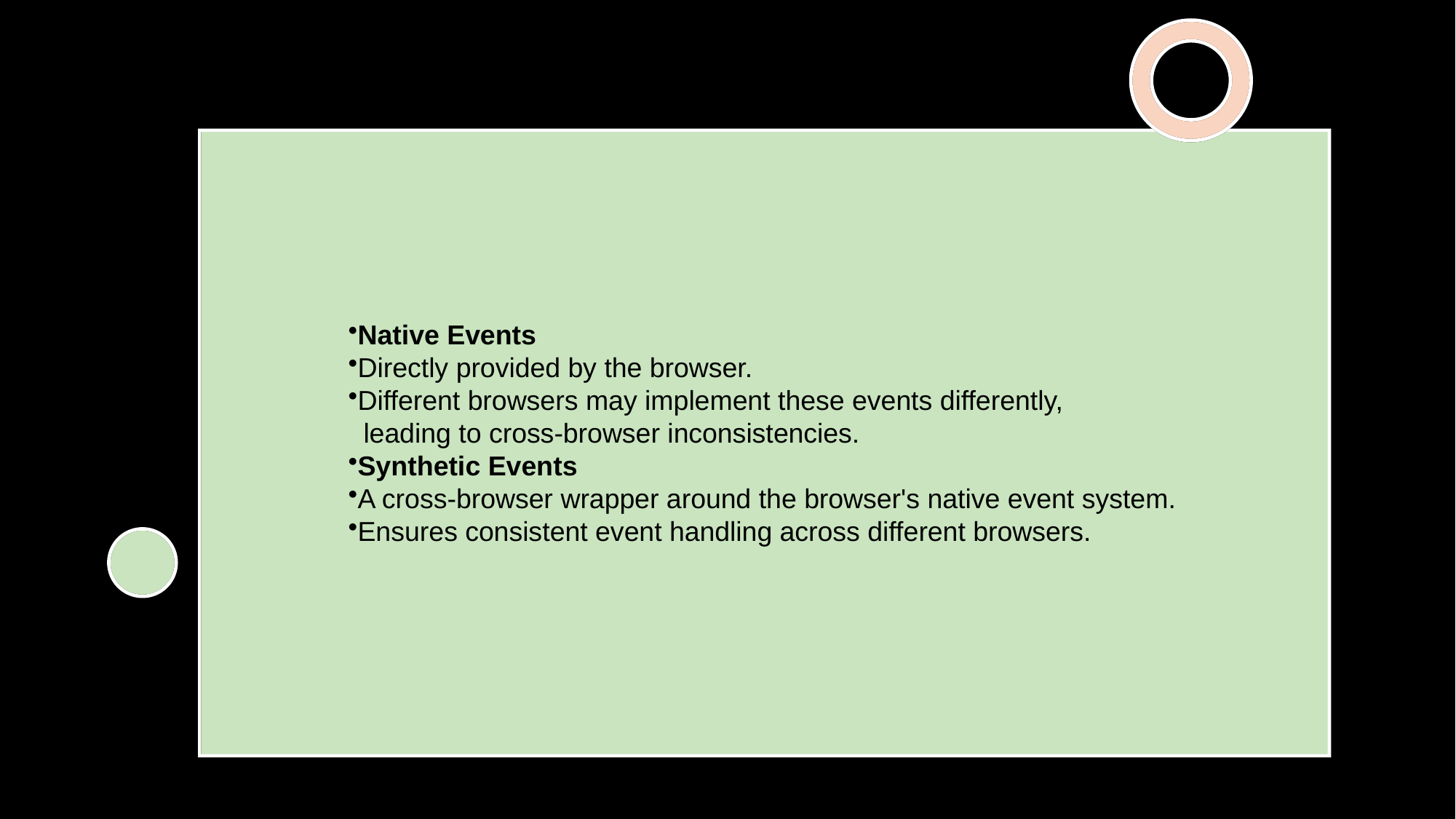

Native Events
Directly provided by the browser.
Different browsers may implement these events differently,
  leading to cross-browser inconsistencies.
Synthetic Events
A cross-browser wrapper around the browser's native event system.
Ensures consistent event handling across different browsers.